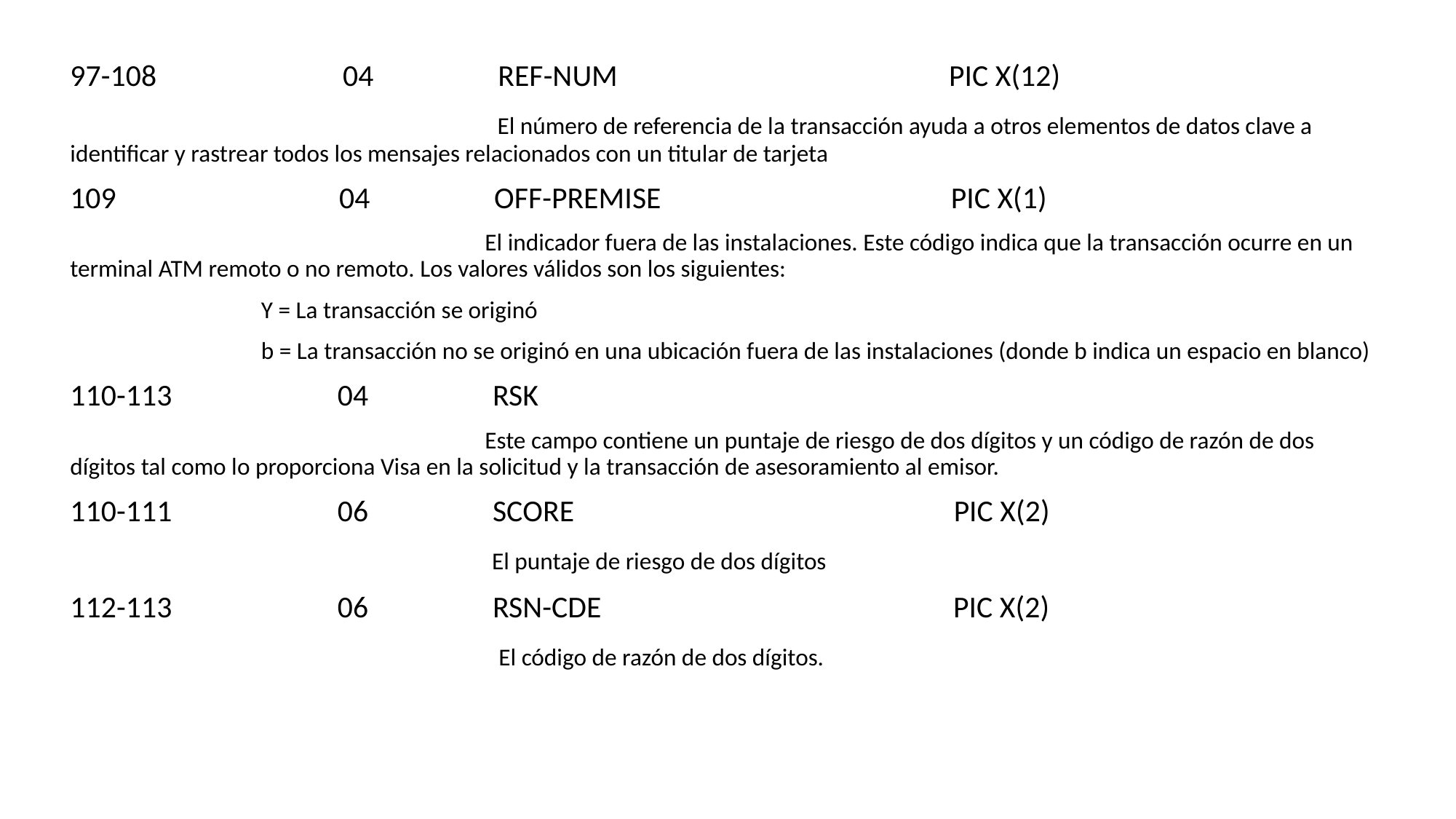

97-108                           04                  REF-NUM                                                PIC X(12)
                                                              El número de referencia de la transacción ayuda a otros elementos de datos clave a identificar y rastrear todos los mensajes relacionados con un titular de tarjeta
                               04                  OFF-PREMISE                                          PIC X(1)
                                                                            El indicador fuera de las instalaciones. Este código indica que la transacción ocurre en un terminal ATM remoto o no remoto. Los valores válidos son los siguientes:
                                   Y = La transacción se originó
                                   b = La transacción no se originó en una ubicación fuera de las instalaciones (donde b indica un espacio en blanco)
110-113                        04                  RSK
                                                                            Este campo contiene un puntaje de riesgo de dos dígitos y un código de razón de dos dígitos tal como lo proporciona Visa en la solicitud y la transacción de asesoramiento al emisor.
110-111                        06                  SCORE                                                       PIC X(2)
                                                             El puntaje de riesgo de dos dígitos
112-113                        06                  RSN-CDE                                                   PIC X(2)
                                                              El código de razón de dos dígitos.